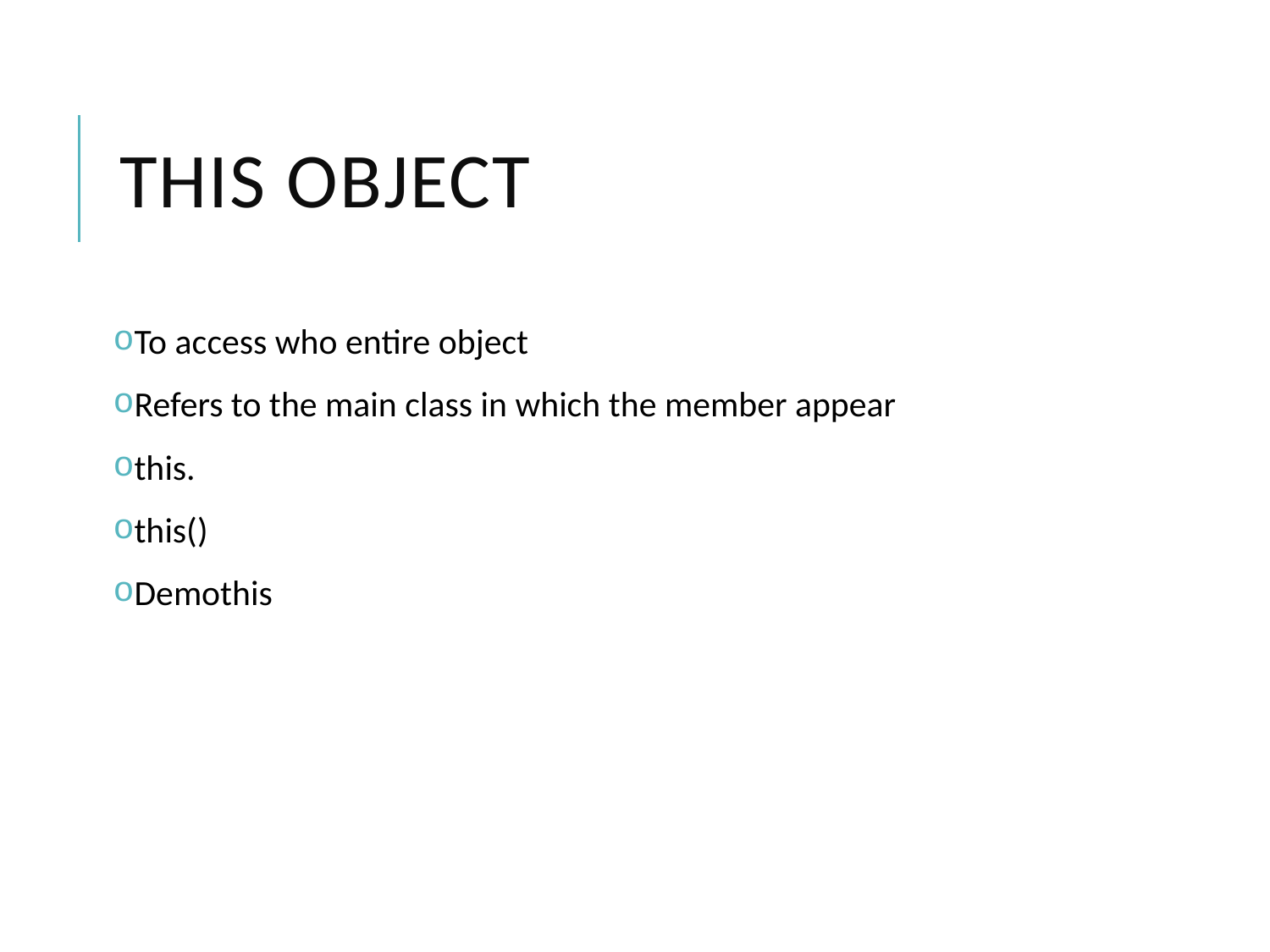

# this Object
To access who entire object
Refers to the main class in which the member appear
this.
this()
Demothis